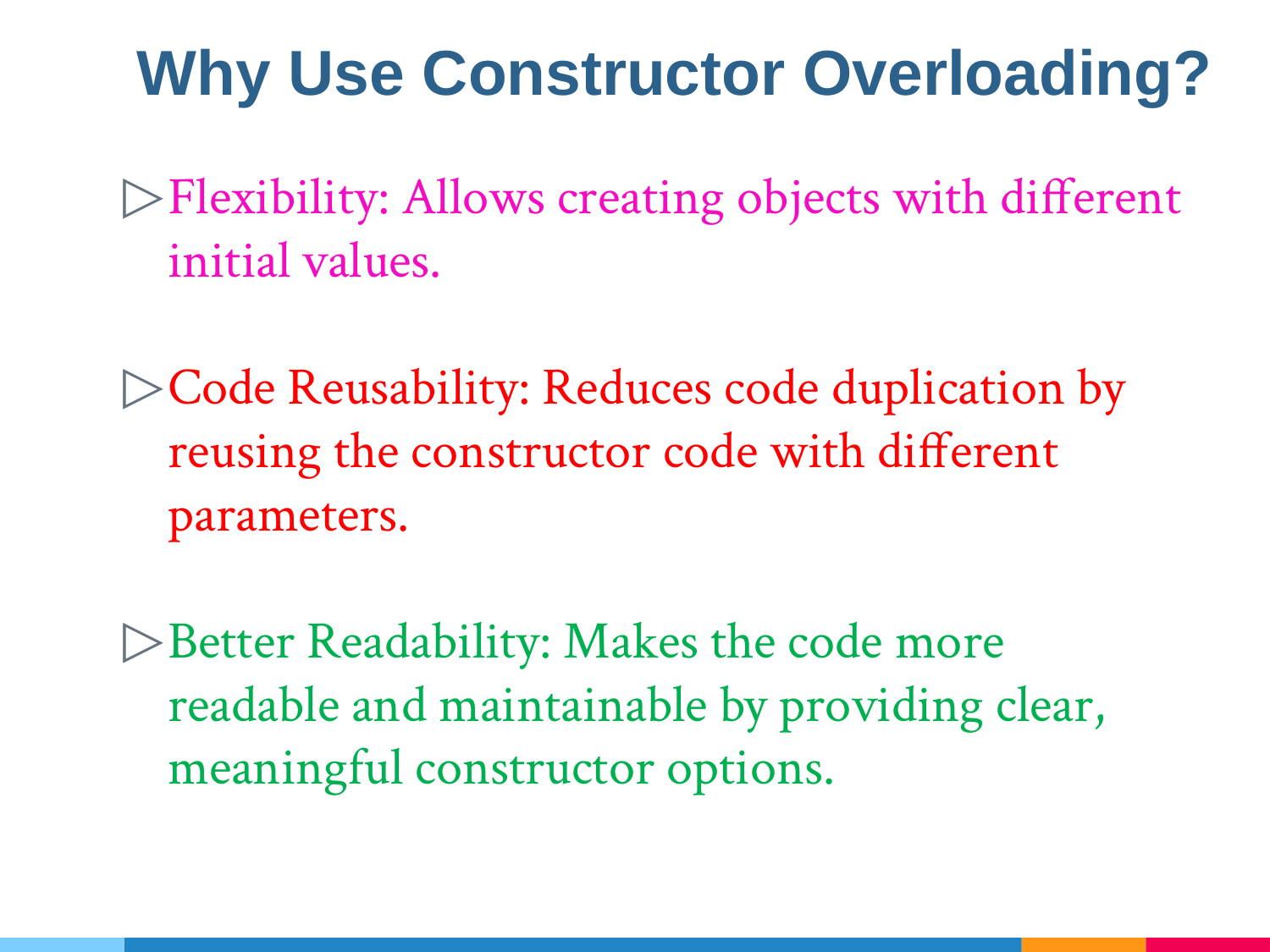

# Why Use Constructor Overloading?
Flexibility: Allows creating objects with different initial values.

Code Reusability: Reduces code duplication by reusing the constructor code with different parameters.

Better Readability: Makes the code more readable and maintainable by providing clear, meaningful constructor options.